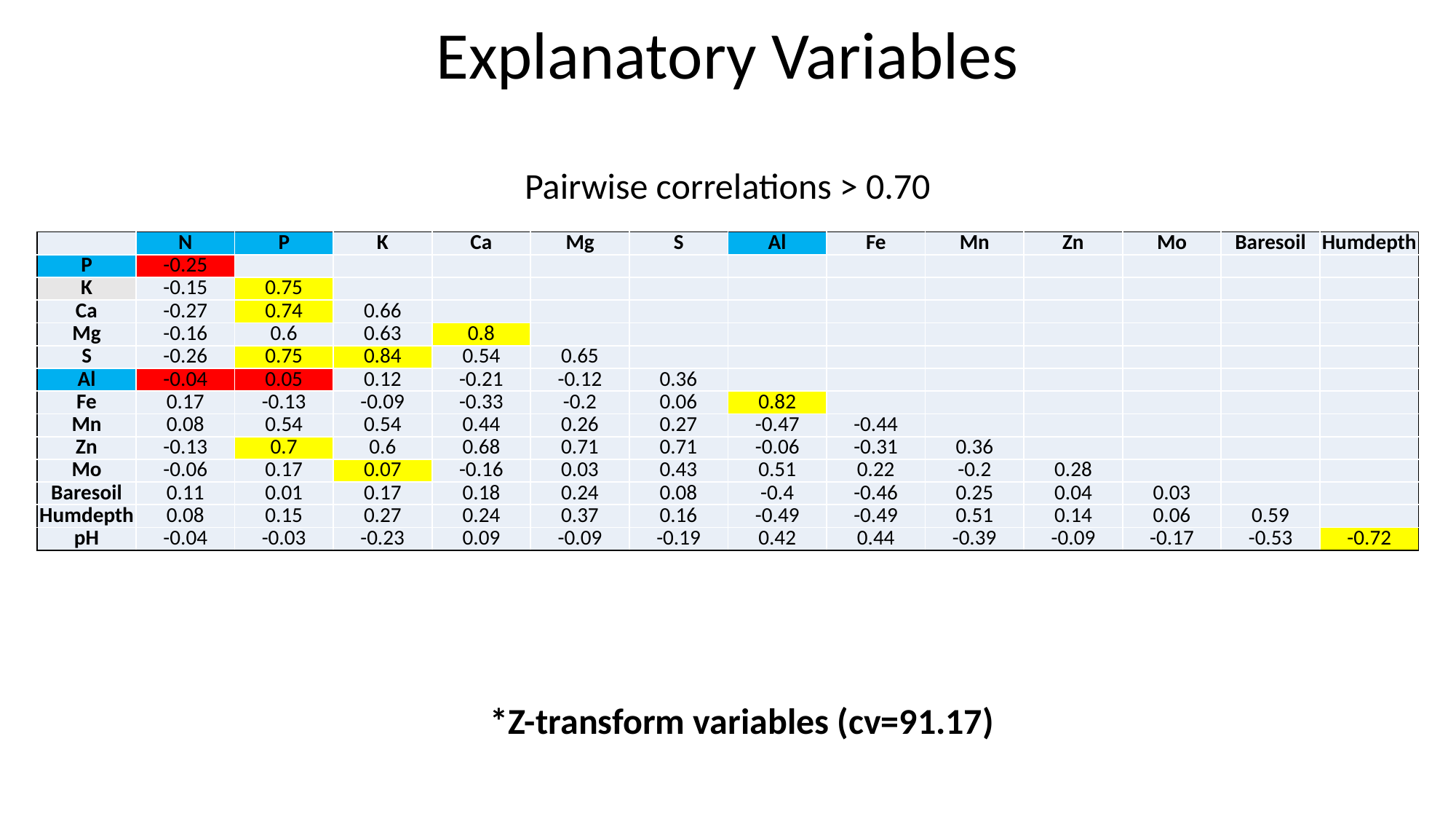

# Explanatory Variables
Pairwise correlations > 0.70
|  | N | P | K | Ca | Mg | S | Al | Fe | Mn | Zn | Mo | Baresoil | Humdepth |
| --- | --- | --- | --- | --- | --- | --- | --- | --- | --- | --- | --- | --- | --- |
| P | -0.25 |  |  |  |  |  |  |  |  |  |  |  |  |
| K | -0.15 | 0.75 |  |  |  |  |  |  |  |  |  |  |  |
| Ca | -0.27 | 0.74 | 0.66 |  |  |  |  |  |  |  |  |  |  |
| Mg | -0.16 | 0.6 | 0.63 | 0.8 |  |  |  |  |  |  |  |  |  |
| S | -0.26 | 0.75 | 0.84 | 0.54 | 0.65 |  |  |  |  |  |  |  |  |
| Al | -0.04 | 0.05 | 0.12 | -0.21 | -0.12 | 0.36 |  |  |  |  |  |  |  |
| Fe | 0.17 | -0.13 | -0.09 | -0.33 | -0.2 | 0.06 | 0.82 |  |  |  |  |  |  |
| Mn | 0.08 | 0.54 | 0.54 | 0.44 | 0.26 | 0.27 | -0.47 | -0.44 |  |  |  |  |  |
| Zn | -0.13 | 0.7 | 0.6 | 0.68 | 0.71 | 0.71 | -0.06 | -0.31 | 0.36 |  |  |  |  |
| Mo | -0.06 | 0.17 | 0.07 | -0.16 | 0.03 | 0.43 | 0.51 | 0.22 | -0.2 | 0.28 |  |  |  |
| Baresoil | 0.11 | 0.01 | 0.17 | 0.18 | 0.24 | 0.08 | -0.4 | -0.46 | 0.25 | 0.04 | 0.03 |  |  |
| Humdepth | 0.08 | 0.15 | 0.27 | 0.24 | 0.37 | 0.16 | -0.49 | -0.49 | 0.51 | 0.14 | 0.06 | 0.59 |  |
| pH | -0.04 | -0.03 | -0.23 | 0.09 | -0.09 | -0.19 | 0.42 | 0.44 | -0.39 | -0.09 | -0.17 | -0.53 | -0.72 |
*Z-transform variables (cv=91.17)